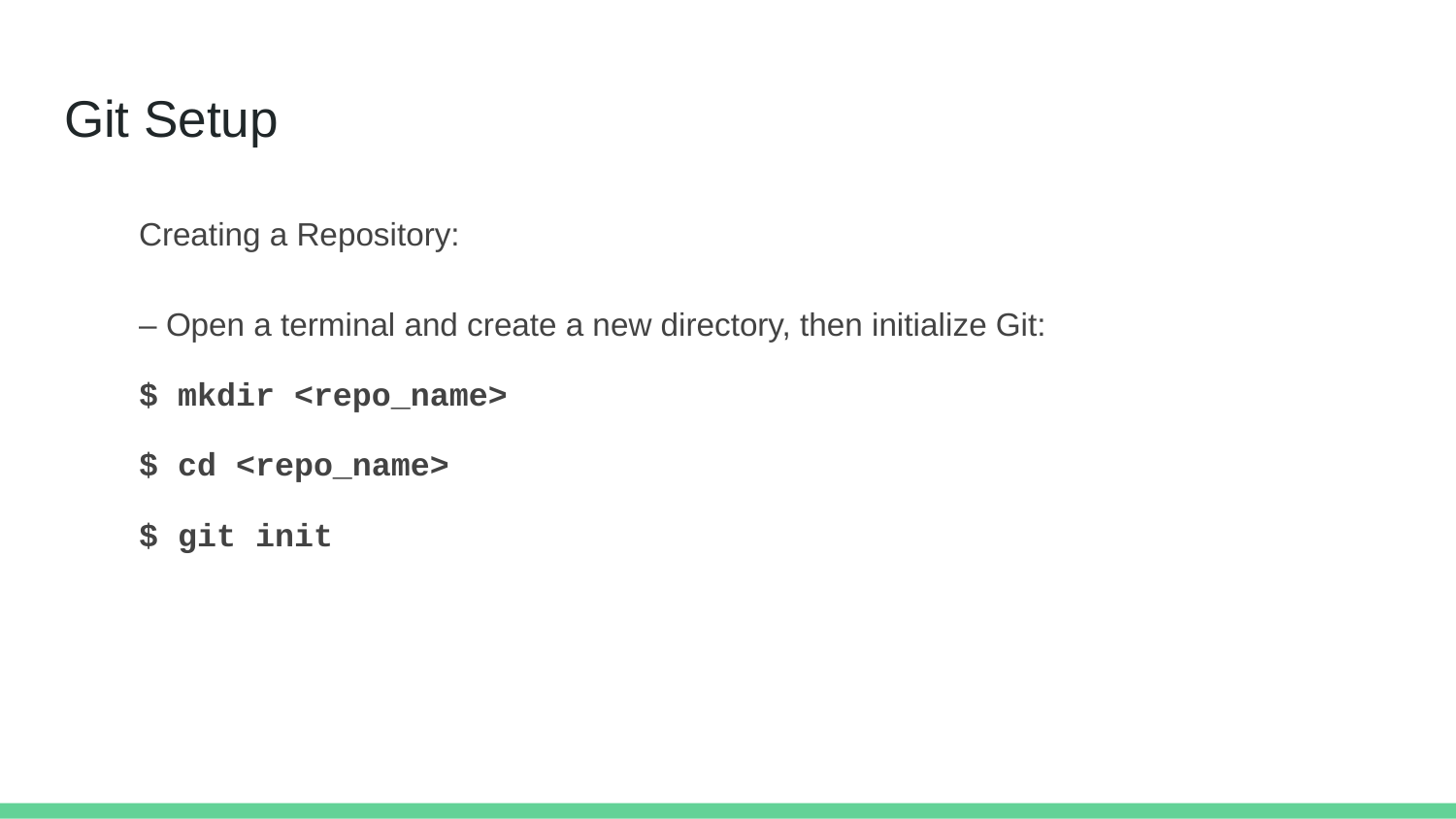

# Git Setup
Creating a Repository:
– Open a terminal and create a new directory, then initialize Git:
$ mkdir <repo_name>
$ cd <repo_name>
$ git init